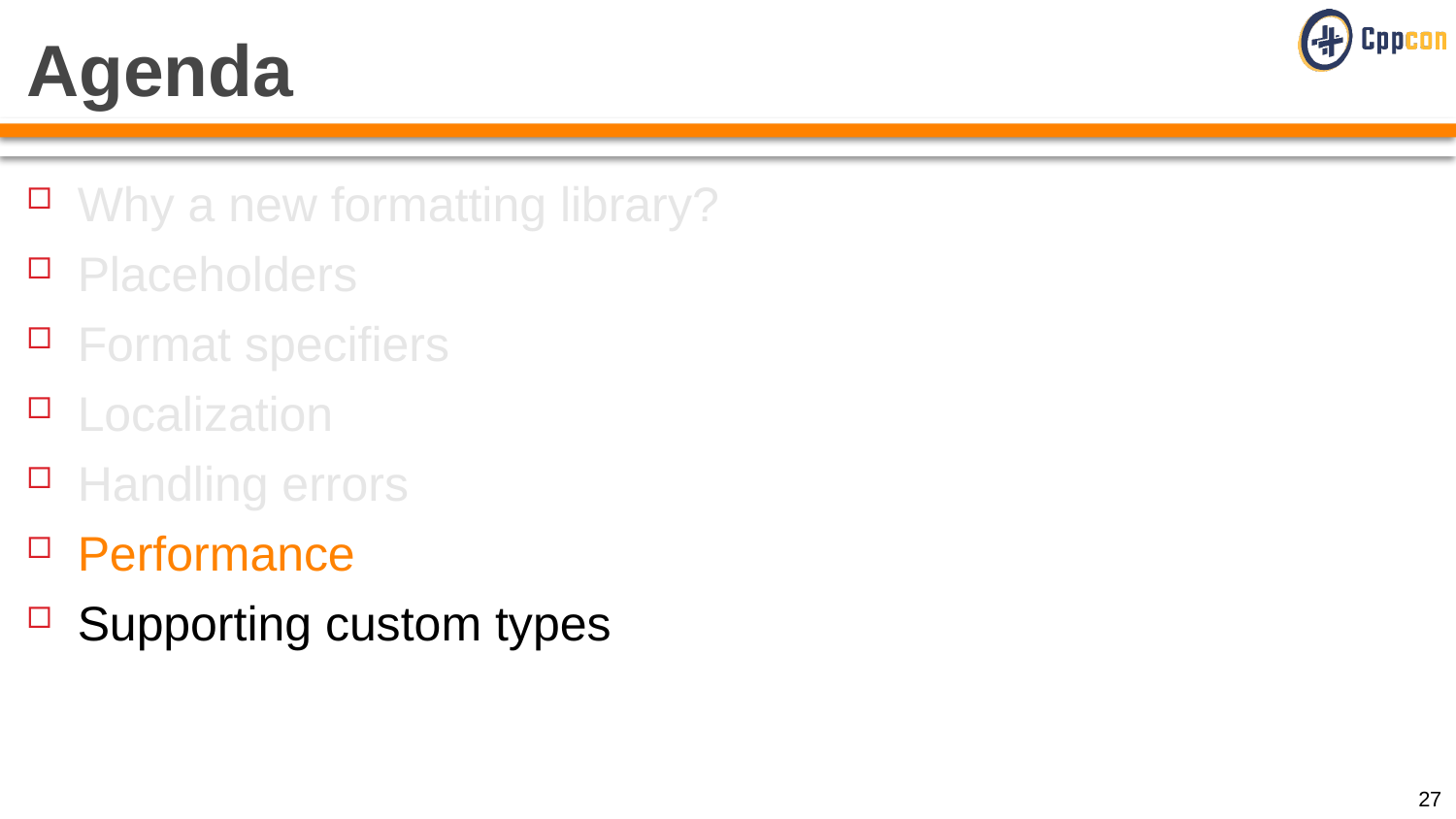

# Agenda
Why a new formatting library?
Placeholders
Format specifiers
Localization
Handling errors
Performance
Supporting custom types